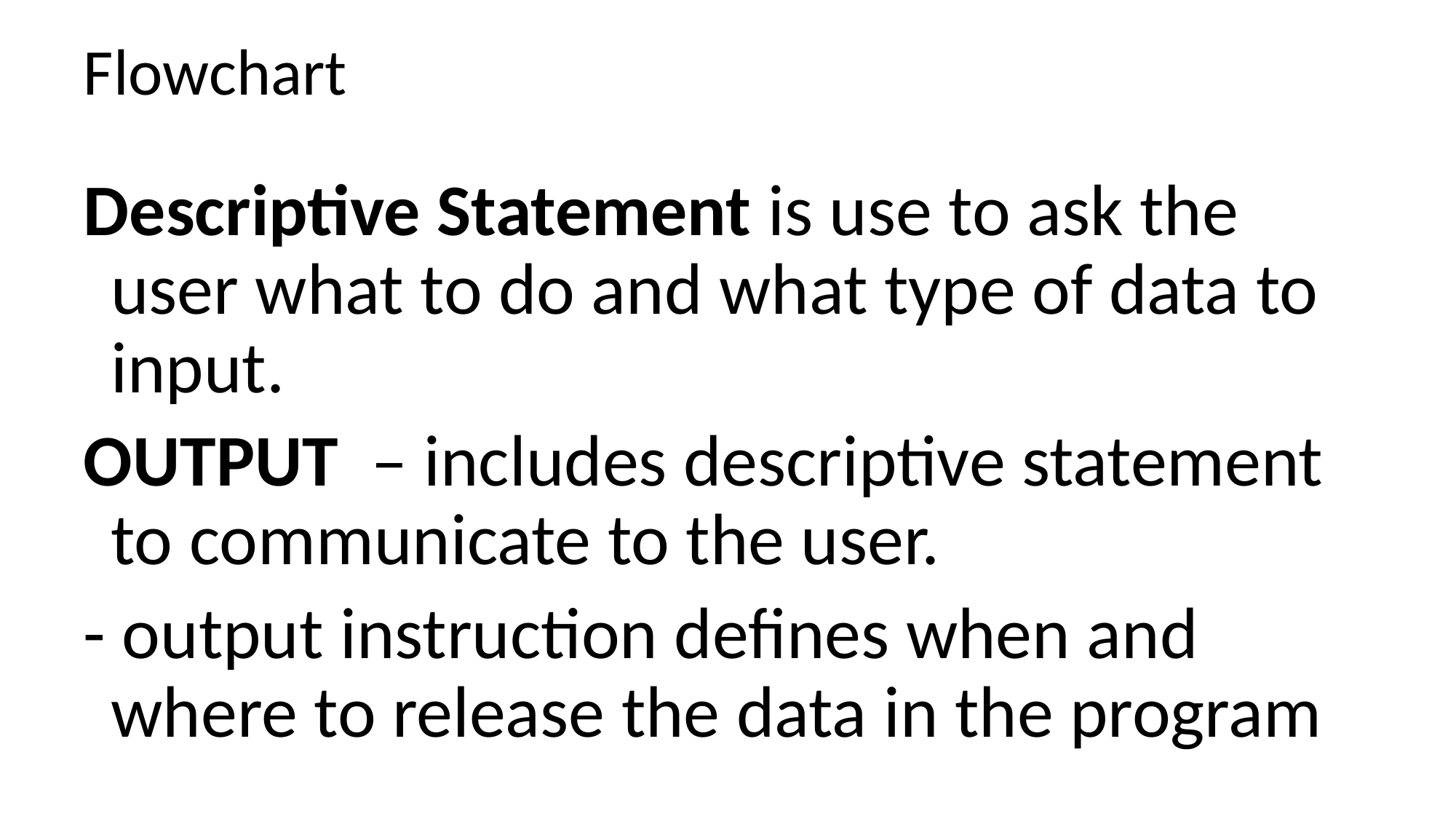

# Flowchart
Descriptive Statement is use to ask the user what to do and what type of data to input.
OUTPUT  – includes descriptive statement to communicate to the user.
- output instruction defines when and where to release the data in the program